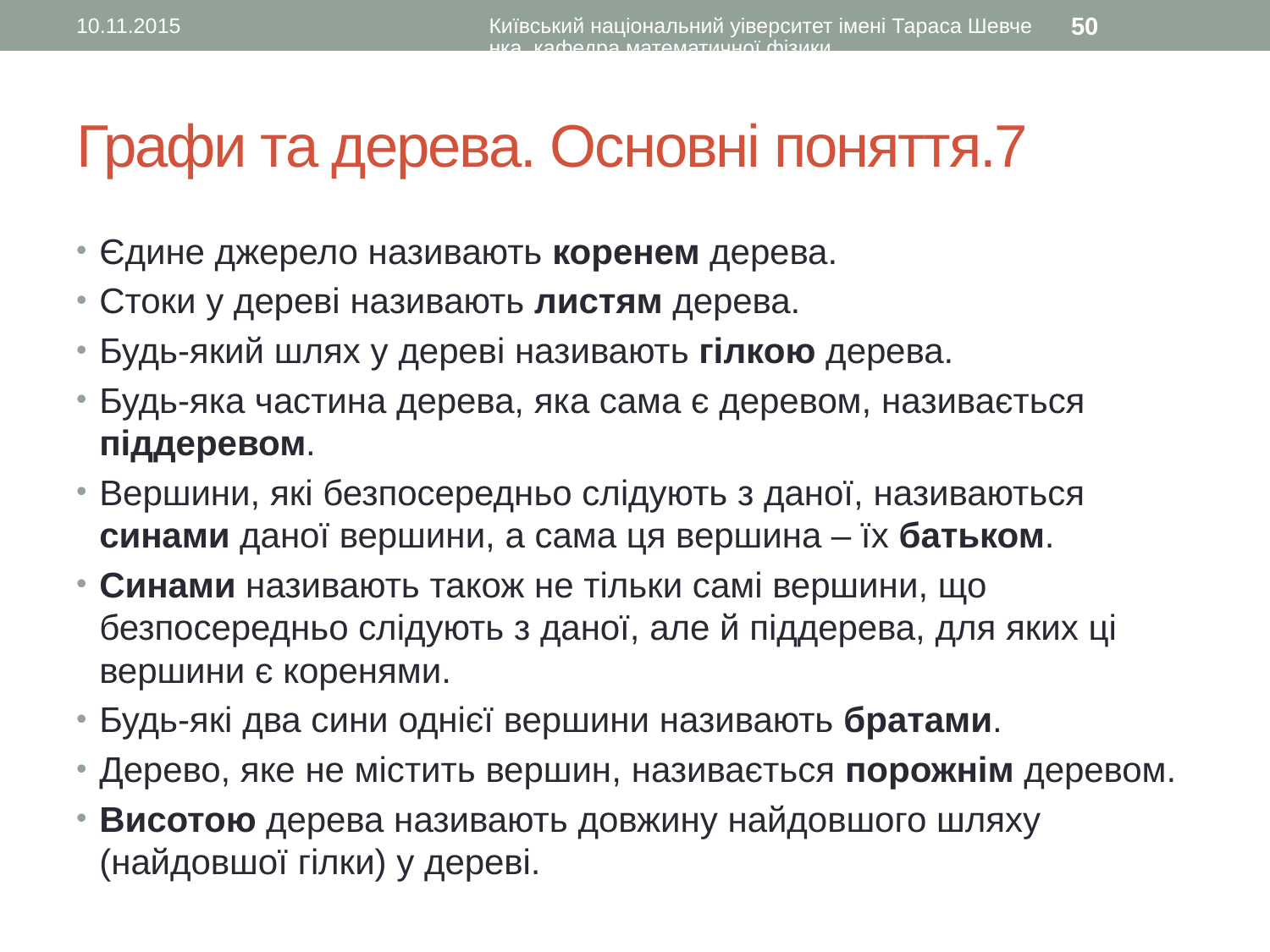

10.11.2015
Київський національний уіверситет імені Тараса Шевченка, кафедра математичної фізики
50
# Графи та дерева. Основні поняття.7
Єдине джерело називають коренем дерева.
Стоки у дереві називають листям дерева.
Будь-який шлях у дереві називають гілкою дерева.
Будь-яка частина дерева, яка сама є деревом, називається піддеревом.
Вершини, які безпосередньо слідують з даної, називаються синами даної вершини, а сама ця вершина – їх батьком.
Синами називають також не тільки самі вершини, що безпосередньо слідують з даної, але й піддерева, для яких ці вершини є коренями.
Будь-які два сини однієї вершини називають братами.
Дерево, яке не містить вершин, називається порожнім деревом.
Висотою дерева називають довжину найдовшого шляху (найдовшої гілки) у дереві.